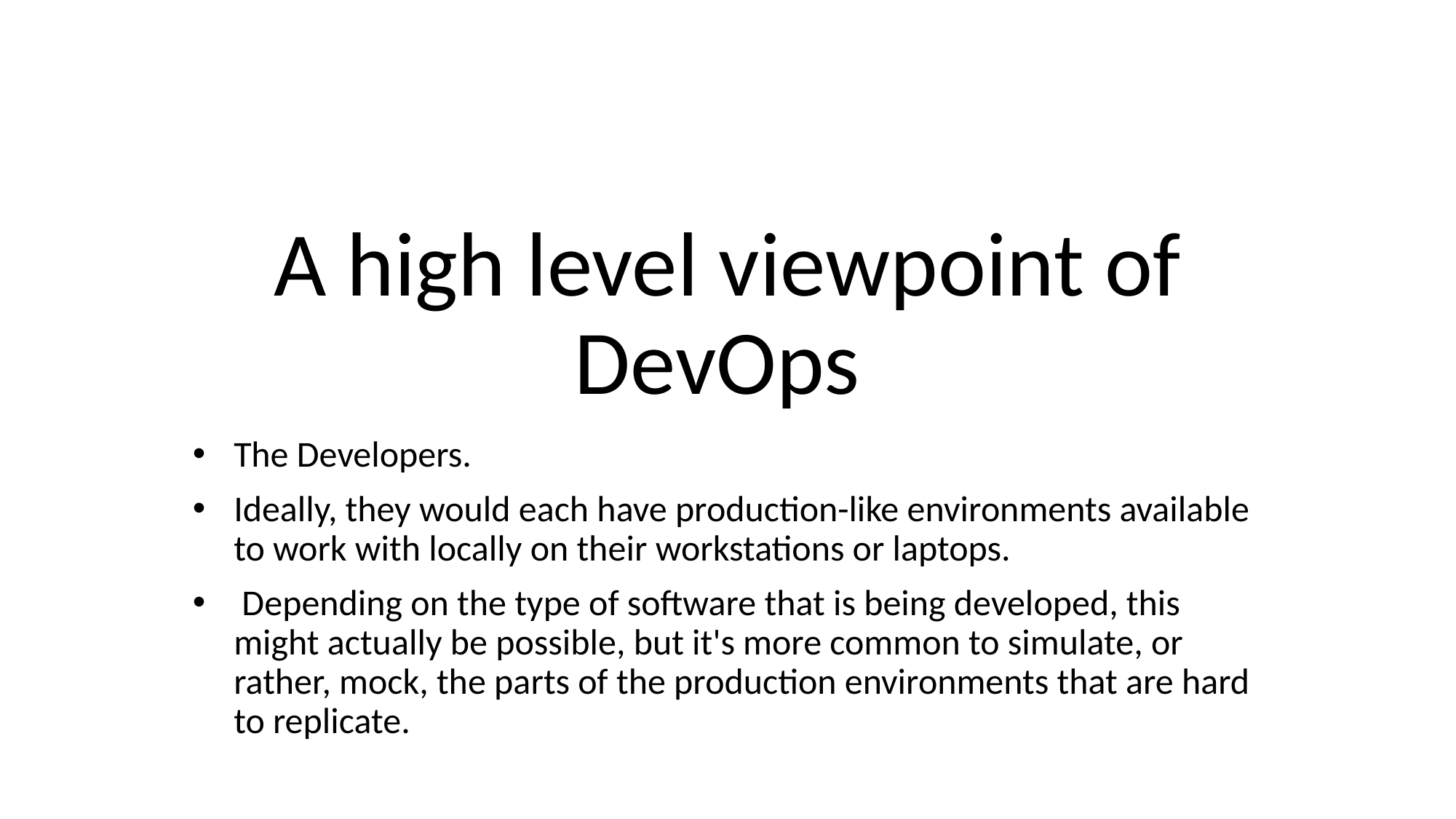

# A high level viewpoint of DevOps
The Developers.
Ideally, they would each have production-like environments available to work with locally on their workstations or laptops.
 Depending on the type of software that is being developed, this might actually be possible, but it's more common to simulate, or rather, mock, the parts of the production environments that are hard to replicate.